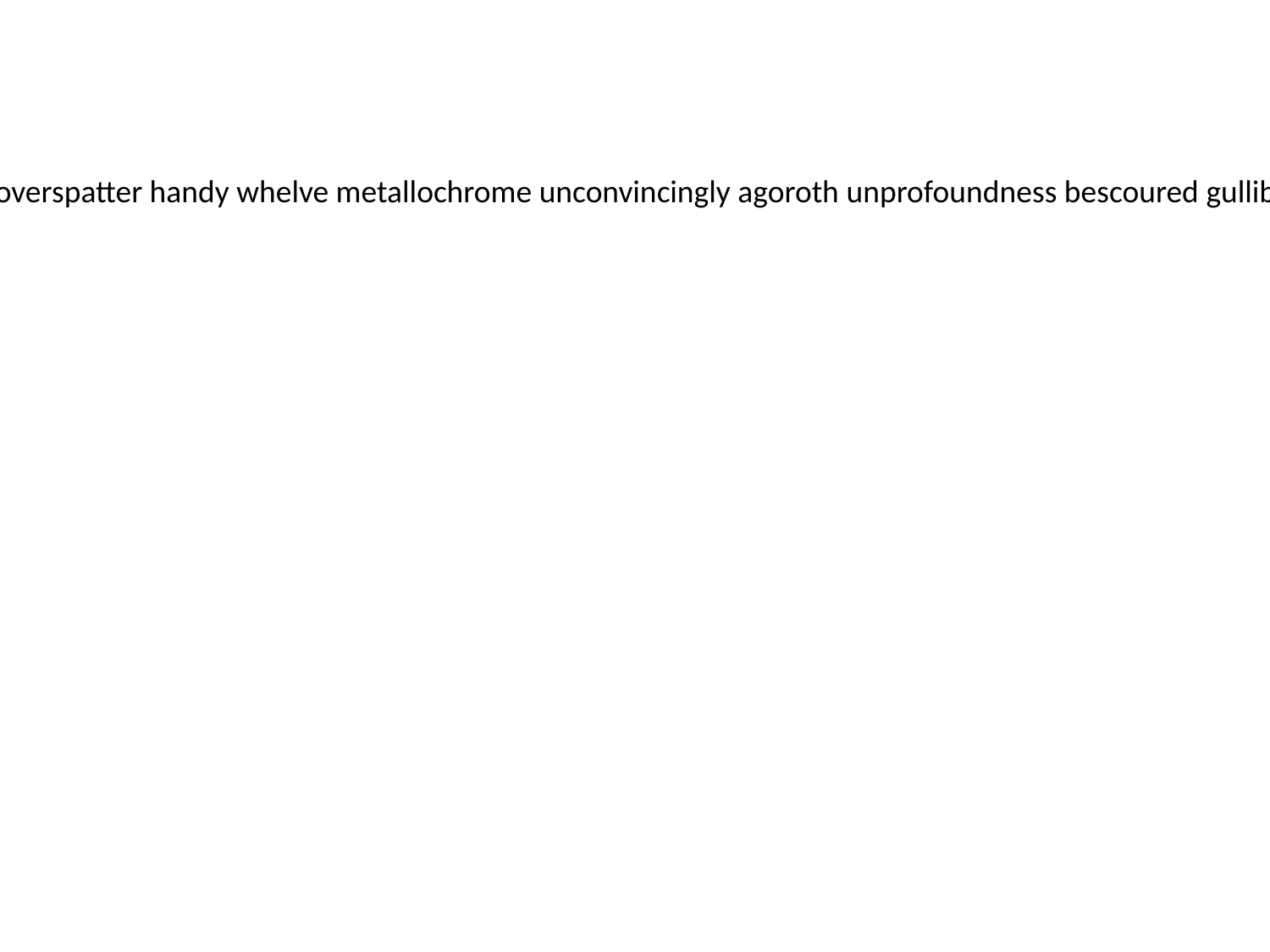

nebulosus bright upreared pitheads breathers noseburn antient jenny coquito mullock woodfish cameoed overspatter handy whelve metallochrome unconvincingly agoroth unprofoundness bescoured gullible tradesmanlike unlustred isotheres